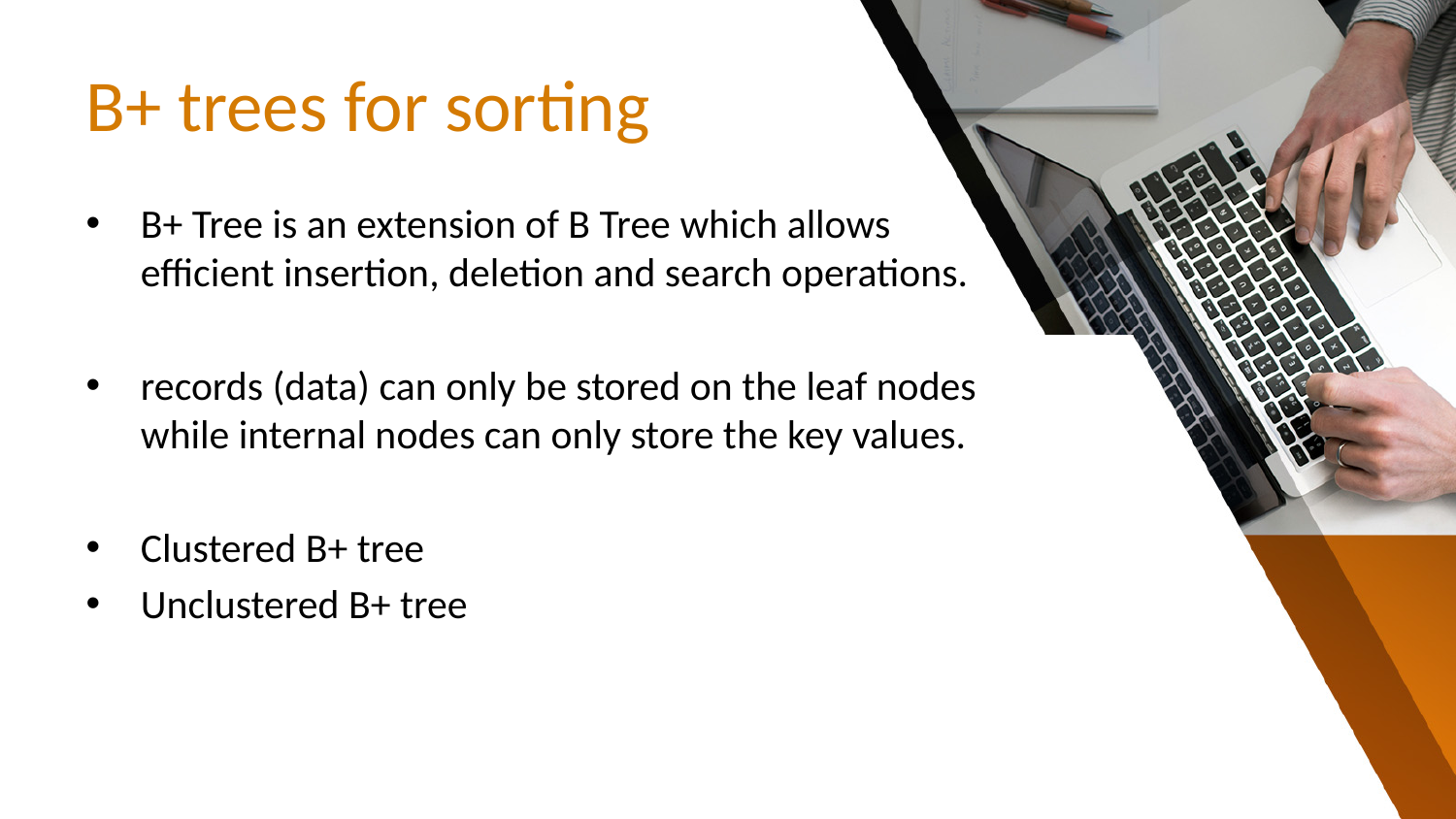

# B+ trees for sorting
B+ Tree is an extension of B Tree which allows efficient insertion, deletion and search operations.

records (data) can only be stored on the leaf nodes while internal nodes can only store the key values.

Clustered B+ tree
Unclustered B+ tree